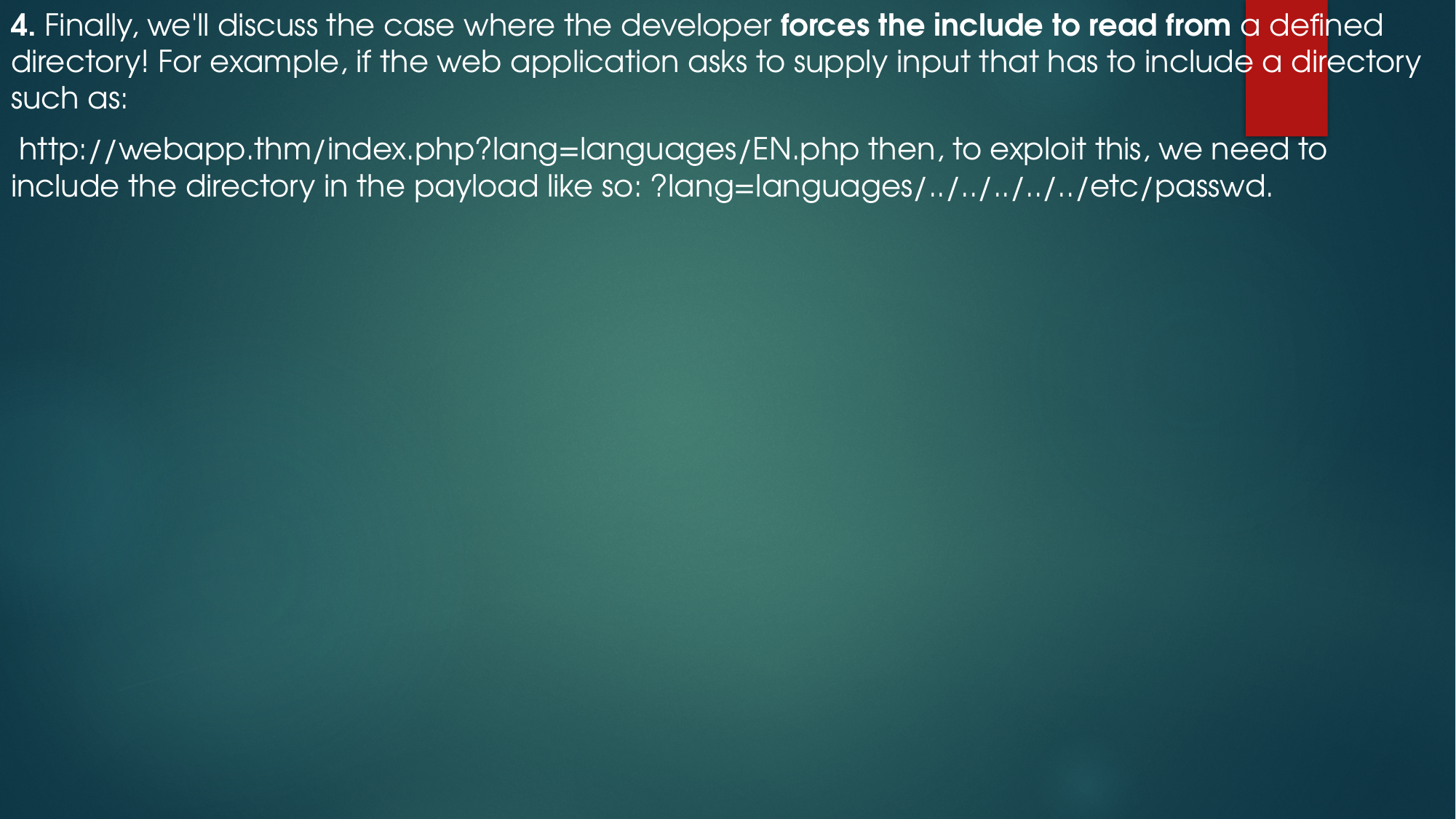

4. Finally, we'll discuss the case where the developer forces the include to read from a defined directory! For example, if the web application asks to supply input that has to include a directory such as:
 http://webapp.thm/index.php?lang=languages/EN.php then, to exploit this, we need to include the directory in the payload like so: ?lang=languages/../../../../../etc/passwd.